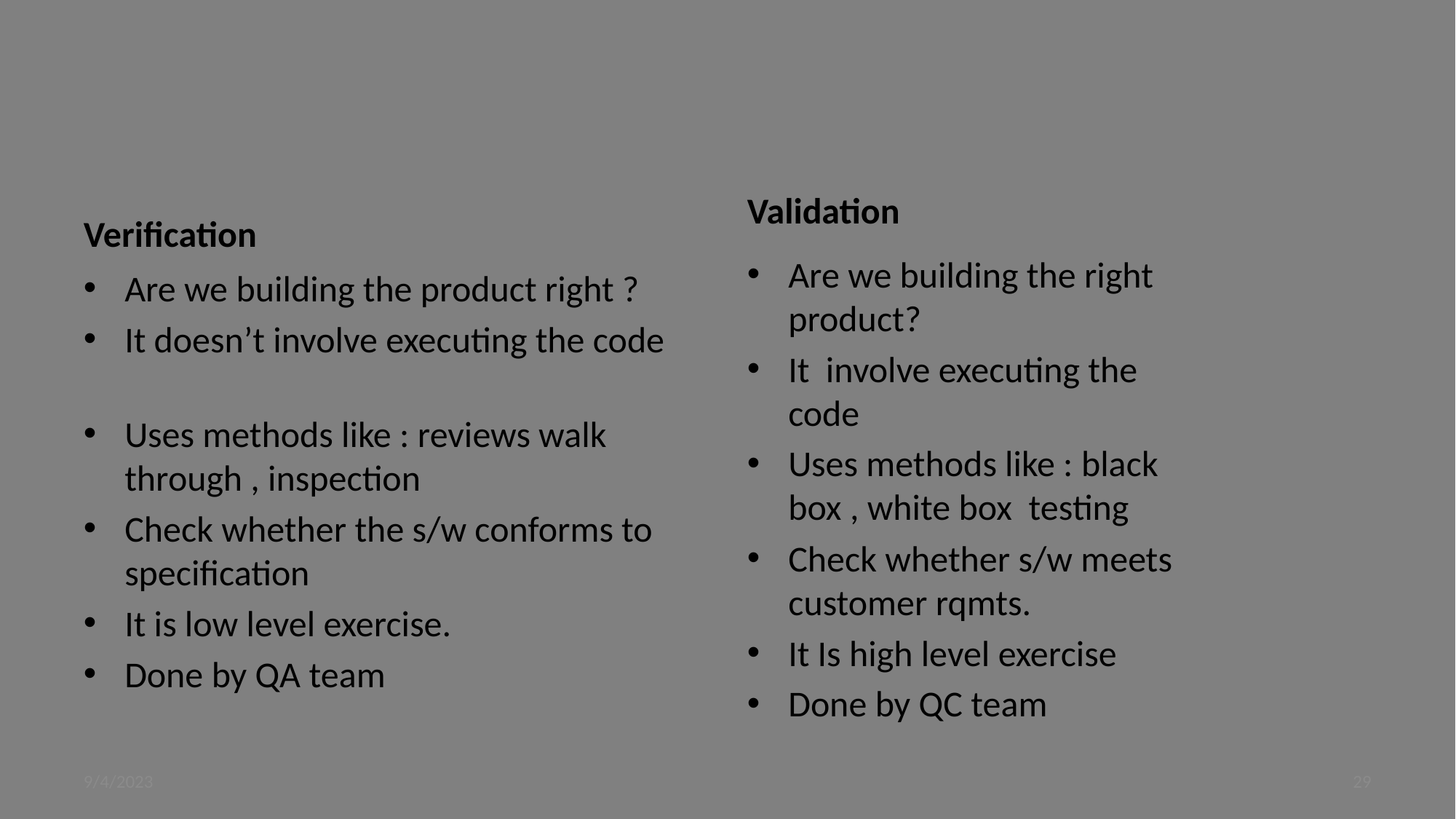

#
Validation
Verification
Are we building the right product?
It  involve executing the code
Uses methods like : black box , white box  testing
Check whether s/w meets customer rqmts.
It Is high level exercise
Done by QC team
Are we building the product right ?
It doesn’t involve executing the code
Uses methods like : reviews walk	through , inspection
Check whether the s/w conforms to specification
It is low level exercise.
Done by QA team
9/4/2023

29